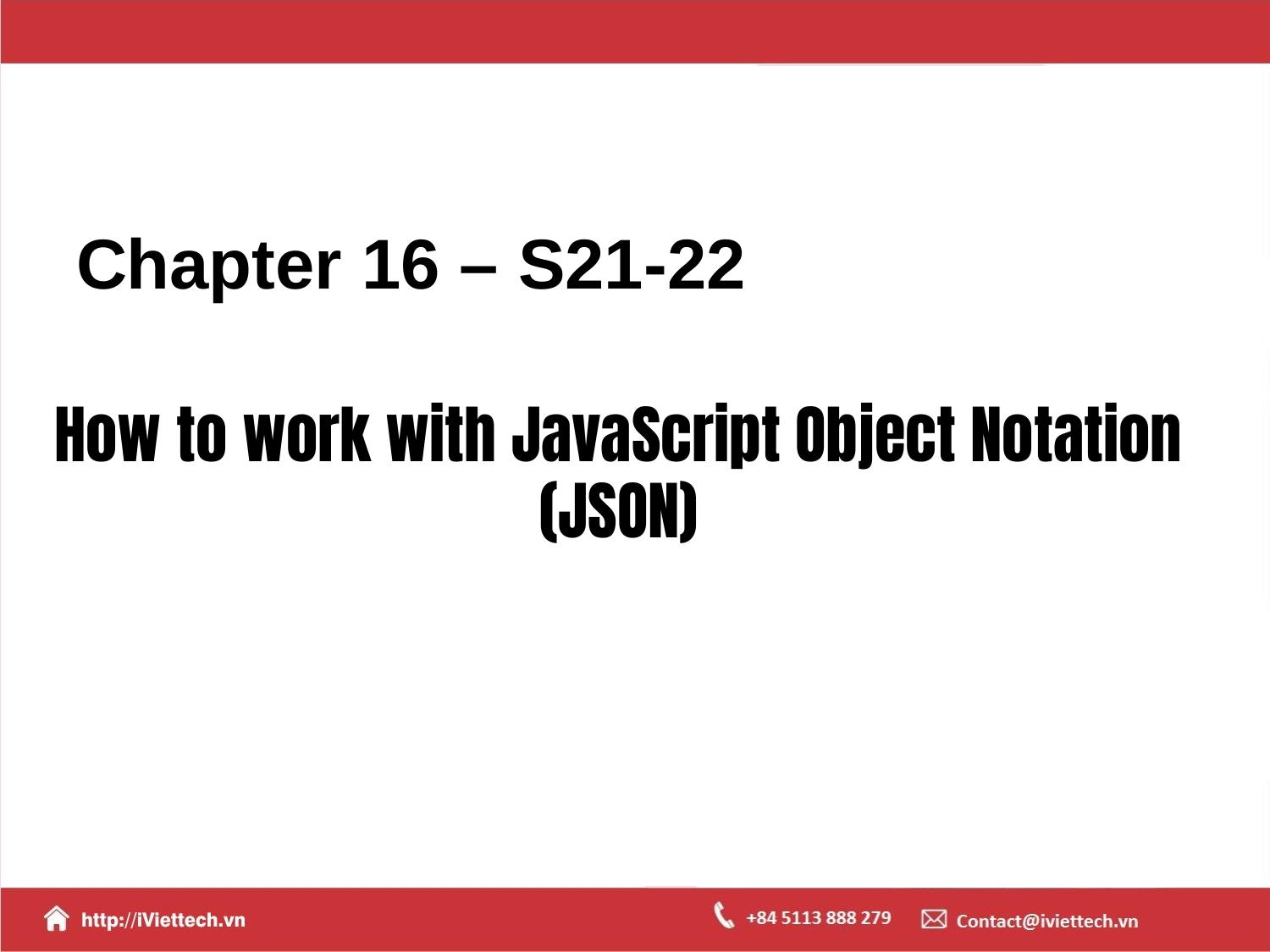

# Chapter 16 – S21-22
How to work with JavaScript Object Notation (JSON)